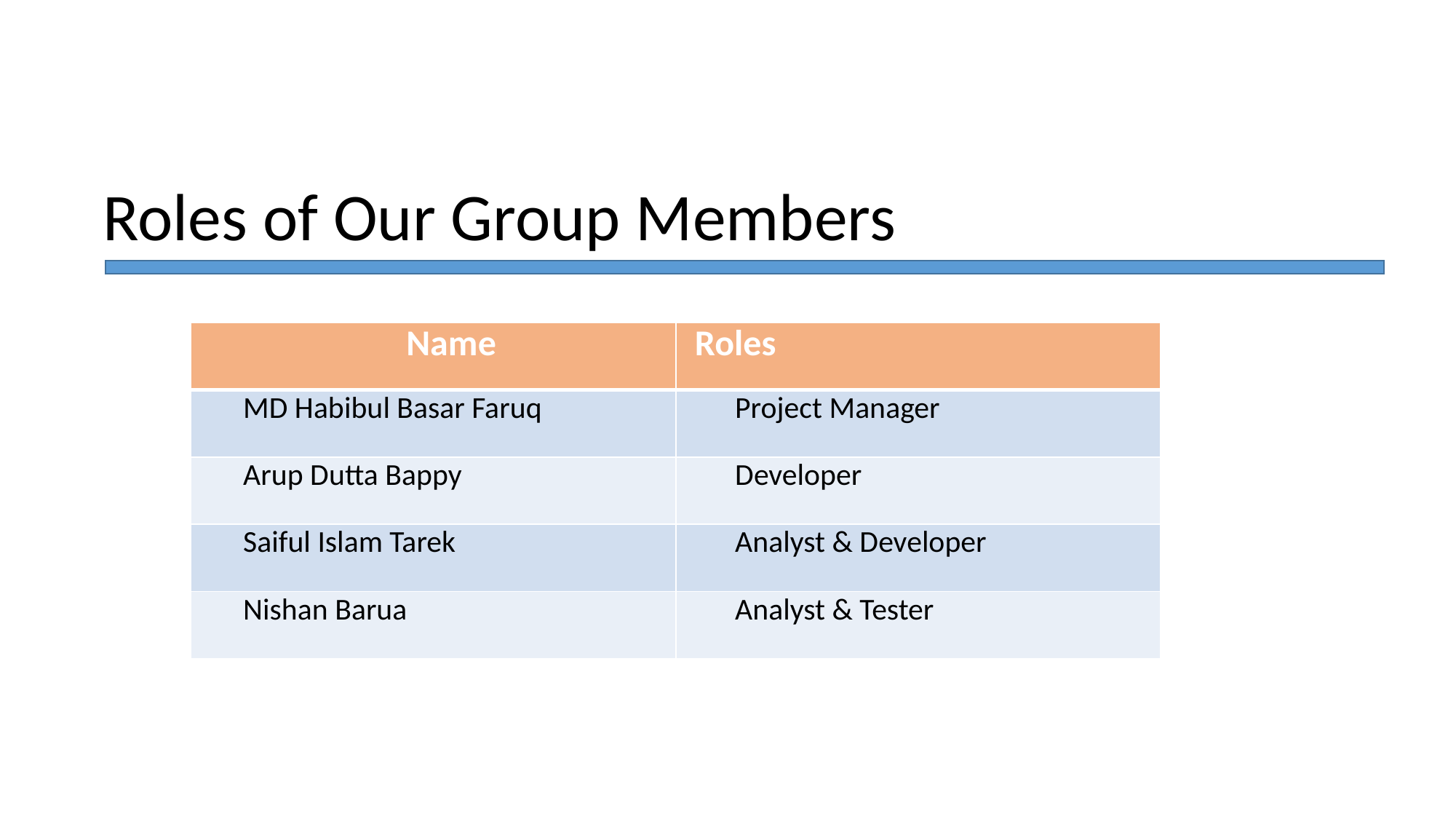

Roles of Our Group Members

| Name | Roles |
| --- | --- |
| MD Habibul Basar Faruq | Project Manager |
| Arup Dutta Bappy | Developer |
| Saiful Islam Tarek | Analyst & Developer |
| Nishan Barua | Analyst & Tester |